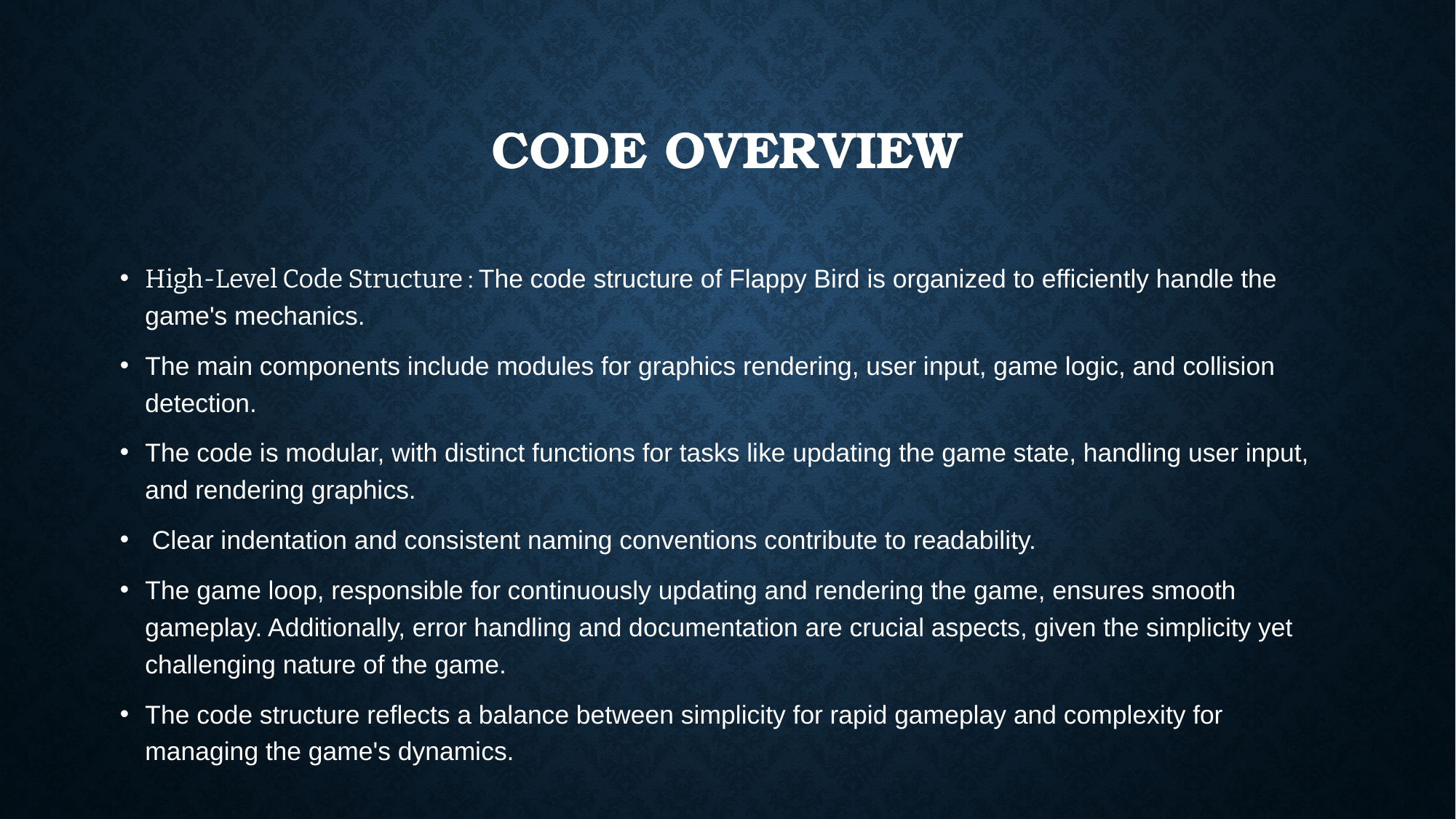

# Code Overview
High-Level Code Structure : The code structure of Flappy Bird is organized to efficiently handle the game's mechanics.
The main components include modules for graphics rendering, user input, game logic, and collision detection.
The code is modular, with distinct functions for tasks like updating the game state, handling user input, and rendering graphics.
 Clear indentation and consistent naming conventions contribute to readability.
The game loop, responsible for continuously updating and rendering the game, ensures smooth gameplay. Additionally, error handling and documentation are crucial aspects, given the simplicity yet challenging nature of the game.
The code structure reflects a balance between simplicity for rapid gameplay and complexity for managing the game's dynamics.